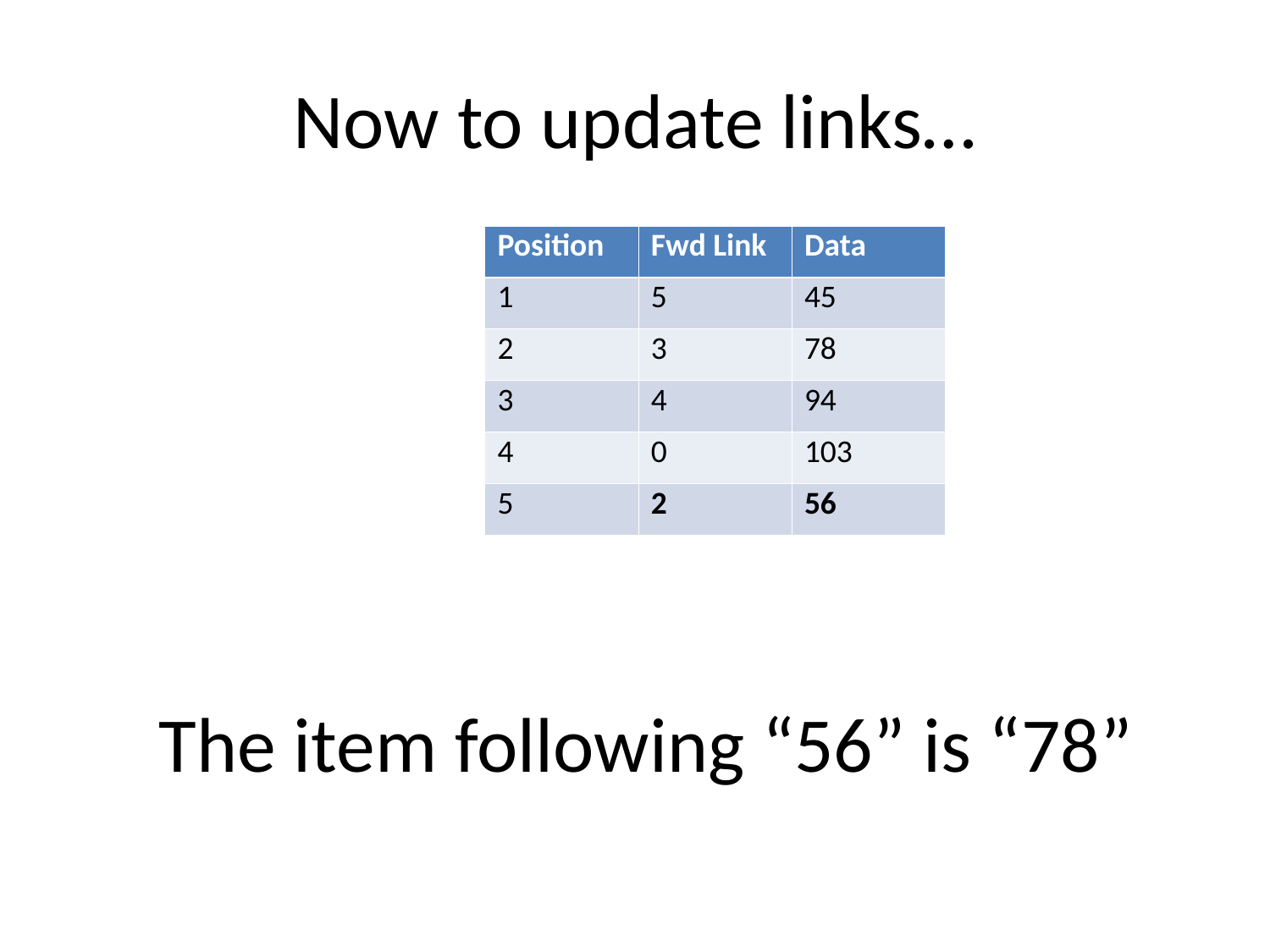

# Now to update links…
| Position | Fwd Link | Data |
| --- | --- | --- |
| 1 | 5 | 45 |
| 2 | 3 | 78 |
| 3 | 4 | 94 |
| 4 | 0 | 103 |
| 5 | 2 | 56 |
The item following “56” is “78”